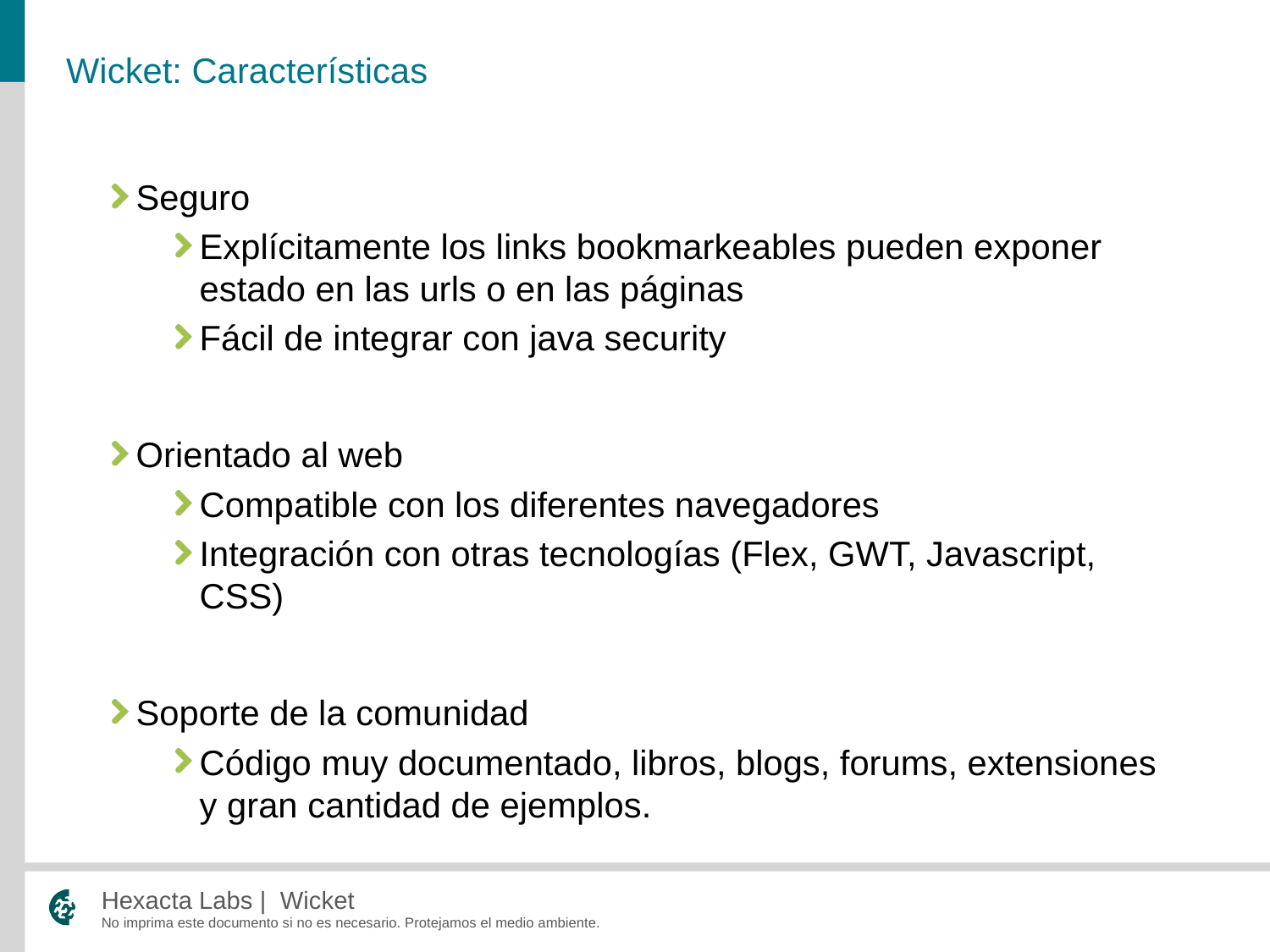

# Wicket: Características

Seguro
Explícitamente los links bookmarkeables pueden exponer estado en las urls o en las páginas
Fácil de integrar con java security

Orientado al web
Compatible con los diferentes navegadores
Integración con otras tecnologías (Flex, GWT, Javascript, CSS)

Soporte de la comunidad
Código muy documentado, libros, blogs, forums, extensiones y gran cantidad de ejemplos.